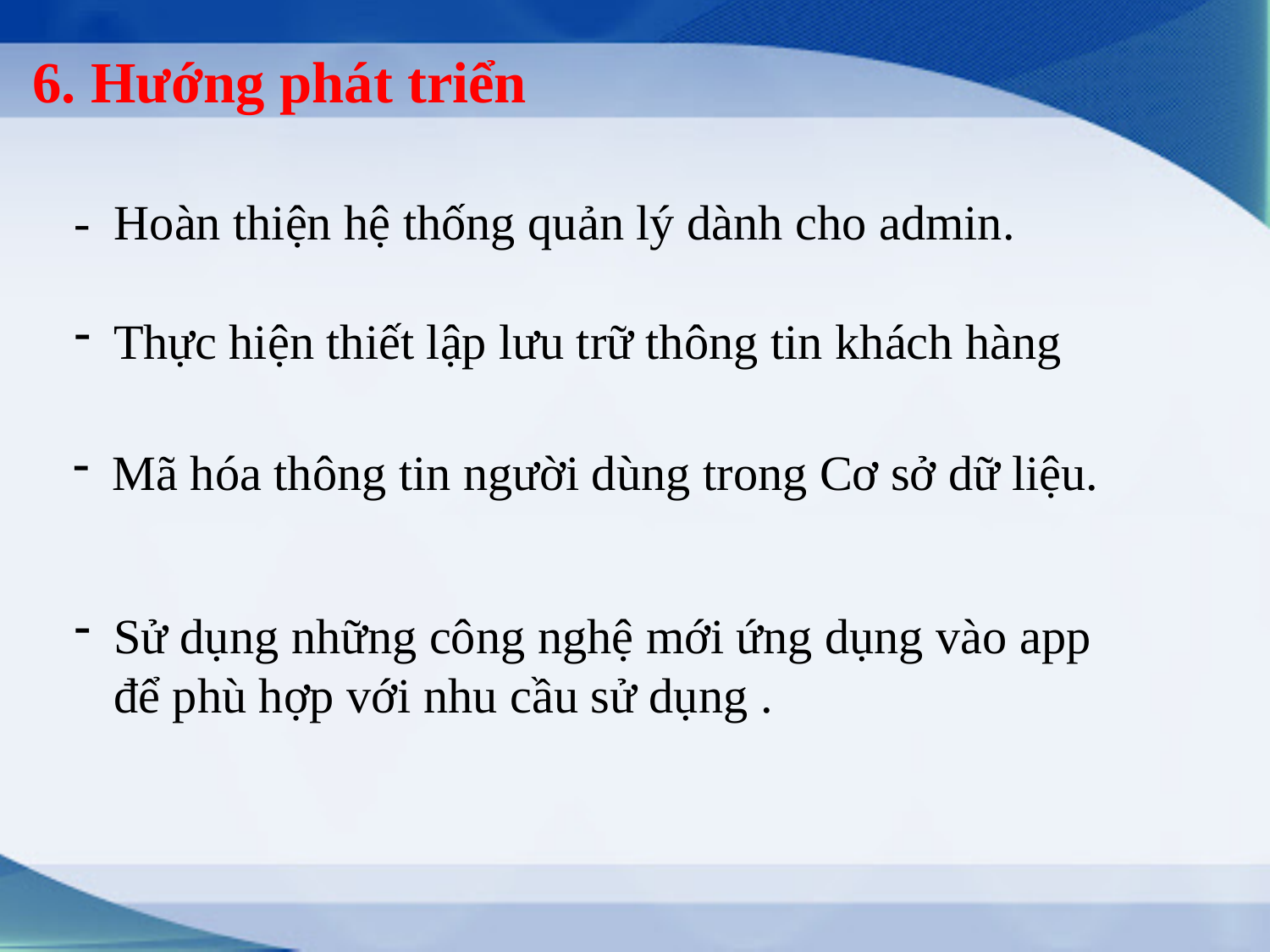

# 6. Hướng phát triển
- 	Hoàn thiện hệ thống quản lý dành cho admin.
Thực hiện thiết lập lưu trữ thông tin khách hàng
Mã hóa thông tin người dùng trong Cơ sở dữ liệu.
Sử dụng những công nghệ mới ứng dụng vào app để phù hợp với nhu cầu sử dụng .